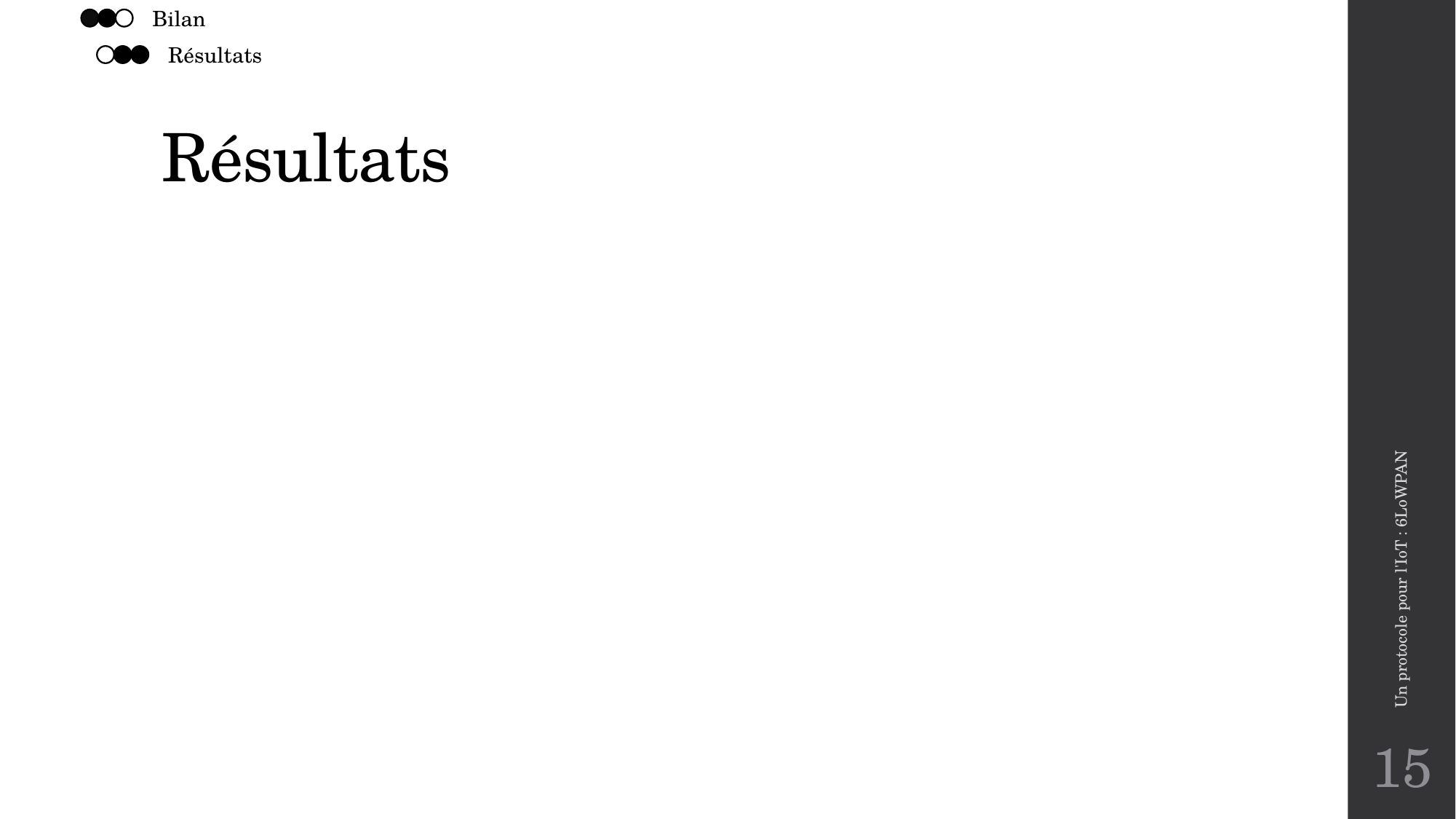

Bilan

Résultats
# Résultats

Un protocole pour l'IoT : 6LoWPAN
15